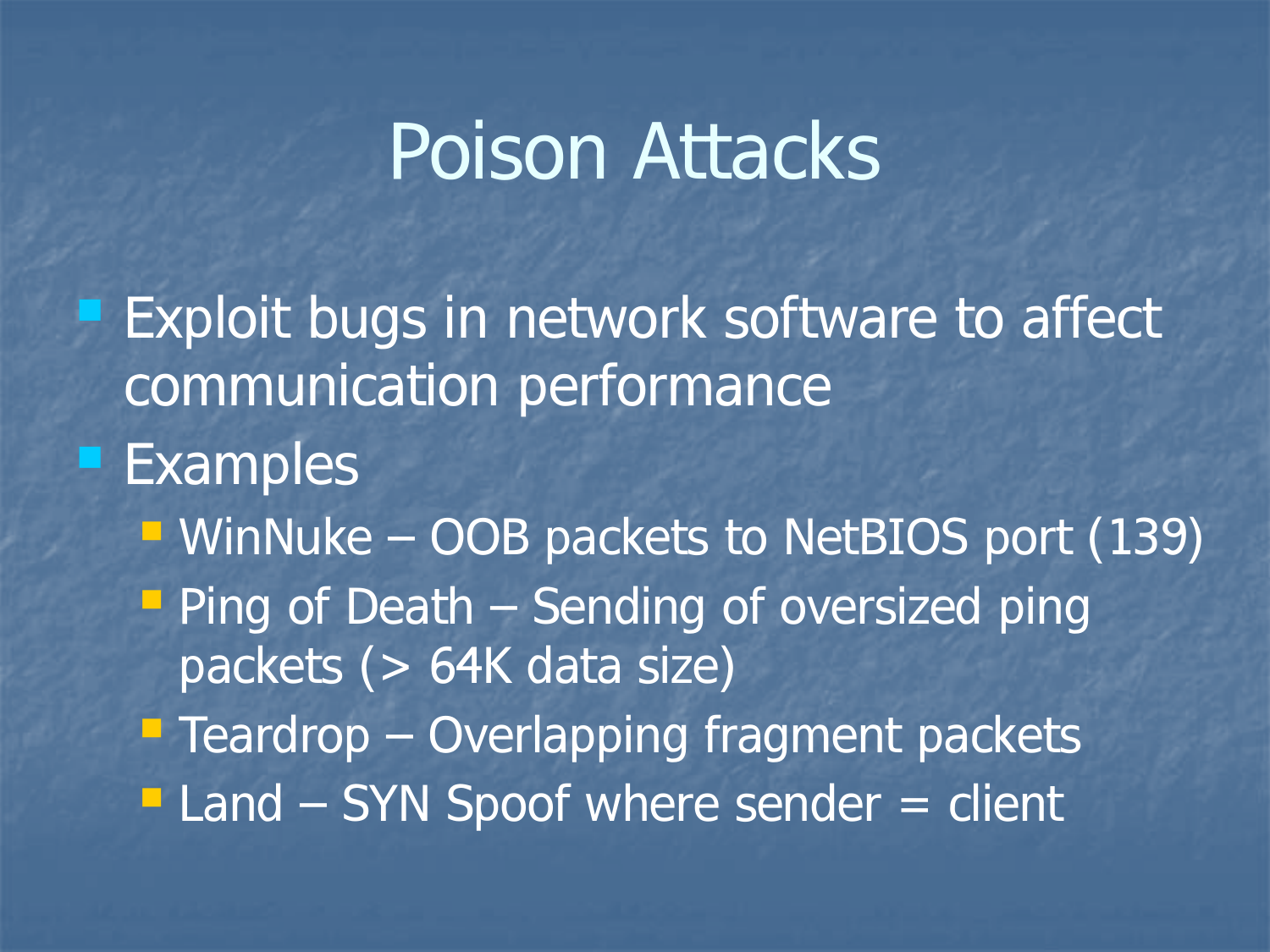

# Poison Attacks
Exploit bugs in network software to affect communication performance
Examples
WinNuke – OOB packets to NetBIOS port (139)
Ping of Death – Sending of oversized ping packets (> 64K data size)
Teardrop – Overlapping fragment packets
Land – SYN Spoof where sender = client